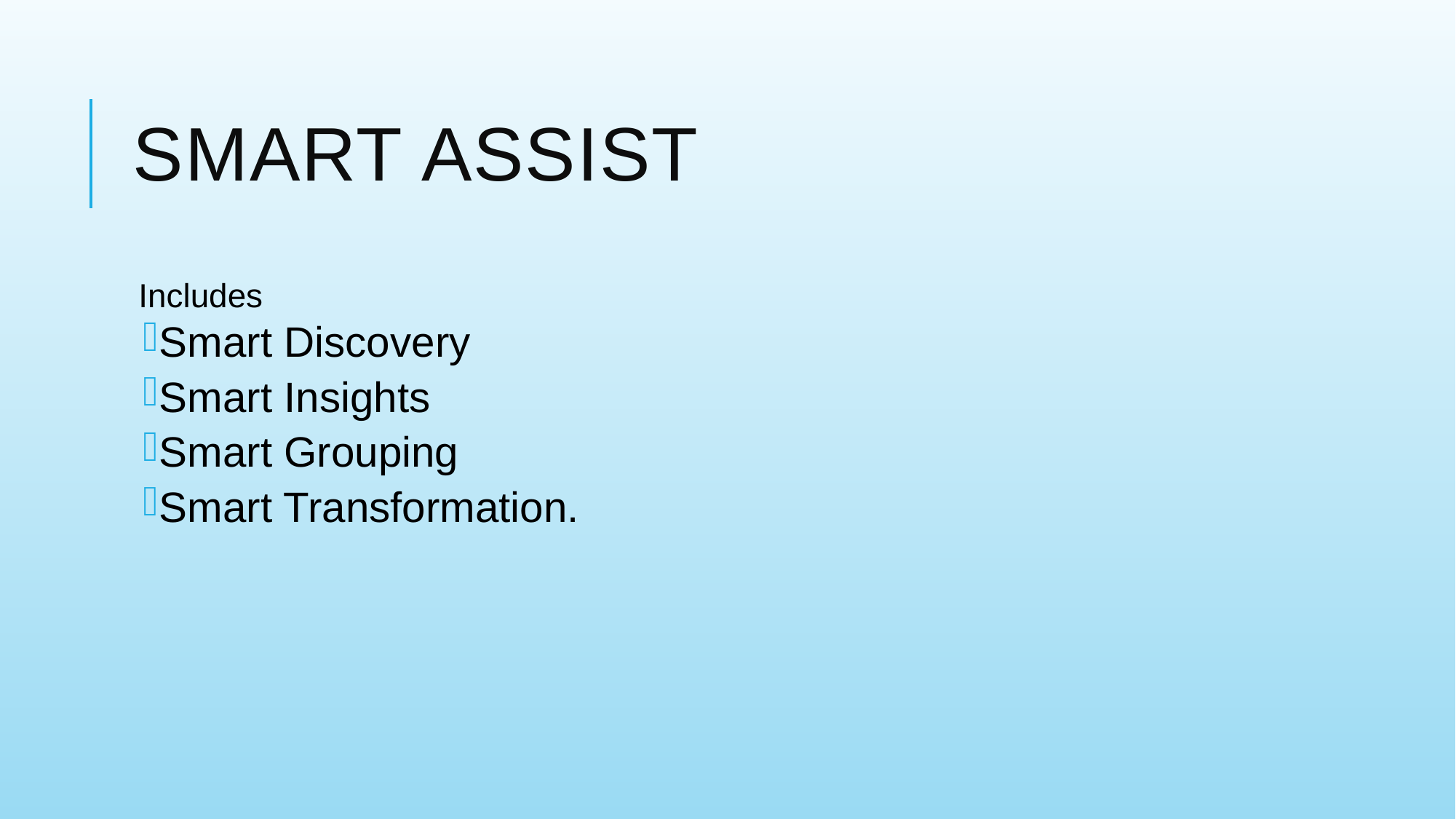

# Smart Assist
Includes
Smart Discovery
Smart Insights
Smart Grouping
Smart Transformation.